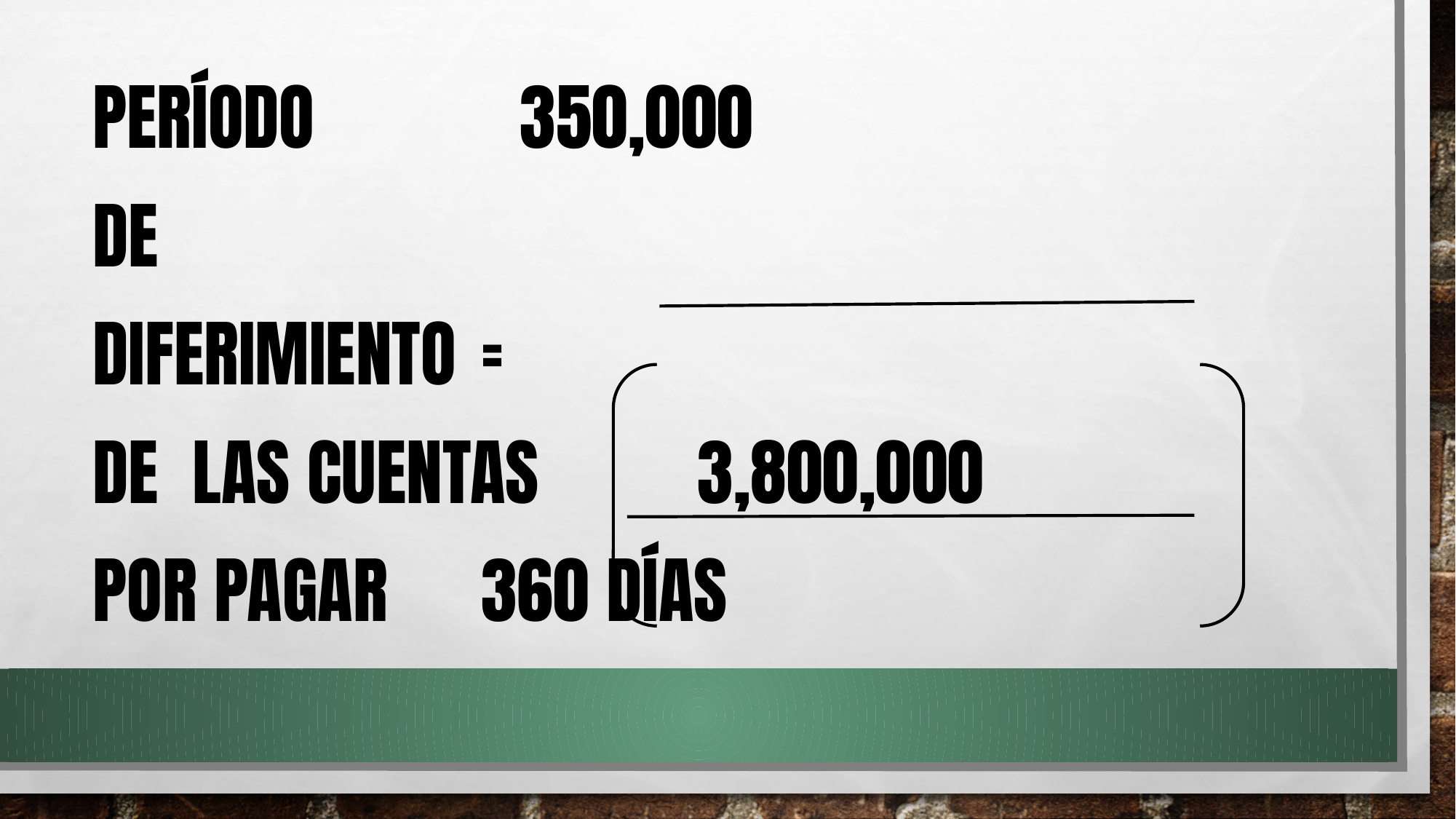

PERÍODO 			        350,000
DE
DIFERIMIENTO	=
DE  LAS CUENTAS	       3,800,000
POR PAGAR			360 DÍAS